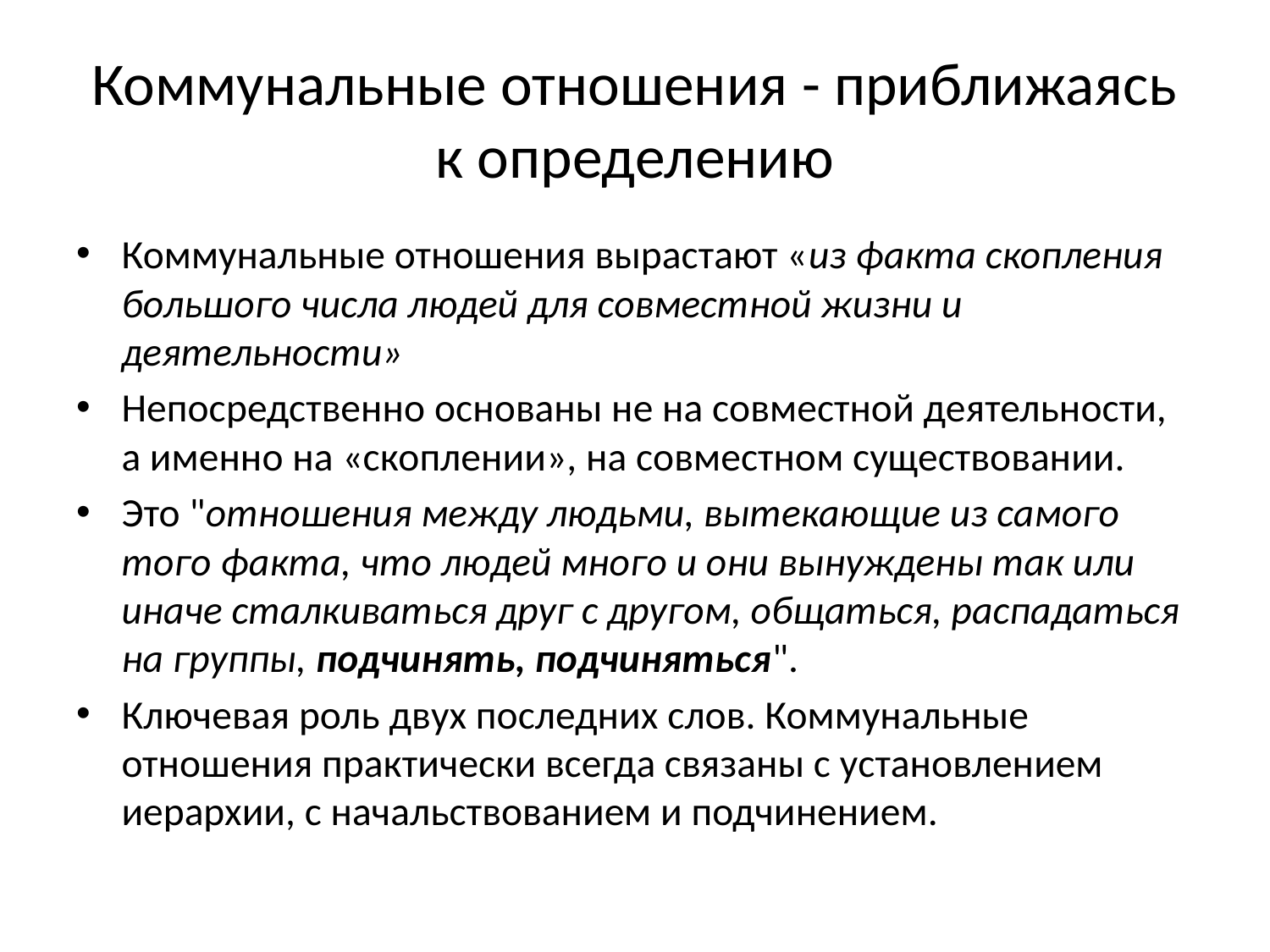

# Коммунальные отношения - приближаясь к определению
Коммунальные отношения вырастают «из факта скопления большого числа людей для совместной жизни и деятельности»
Непосредственно основаны не на совместной деятельности, а именно на «скоплении», на совместном существовании.
Это "отношения между людьми, вытекающие из самого того факта, что людей много и они вынуждены так или иначе сталкиваться друг с другом, общаться, распадаться на группы, подчинять, подчиняться".
Ключевая роль двух последних слов. Коммунальные отношения практически всегда связаны с установлением иерархии, с начальствованием и подчинением.